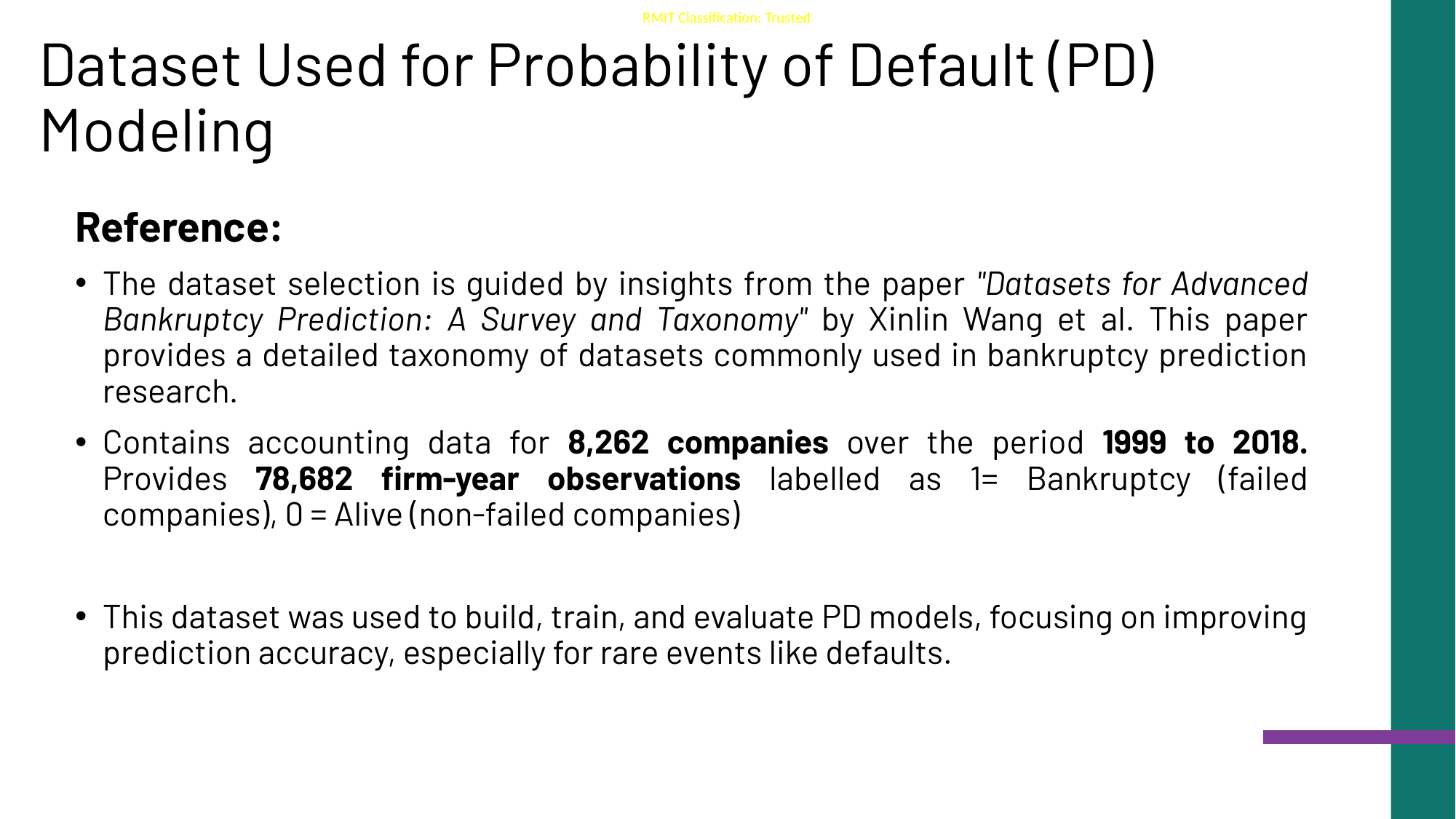

# Dataset Used for Probability of Default (PD) Modeling
Reference:
The dataset selection is guided by insights from the paper "Datasets for Advanced Bankruptcy Prediction: A Survey and Taxonomy" by Xinlin Wang et al. This paper provides a detailed taxonomy of datasets commonly used in bankruptcy prediction research.
Contains accounting data for 8,262 companies over the period 1999 to 2018. Provides 78,682 firm-year observations labelled as 1= Bankruptcy (failed companies), 0 = Alive (non-failed companies)

This dataset was used to build, train, and evaluate PD models, focusing on improving prediction accuracy, especially for rare events like defaults.